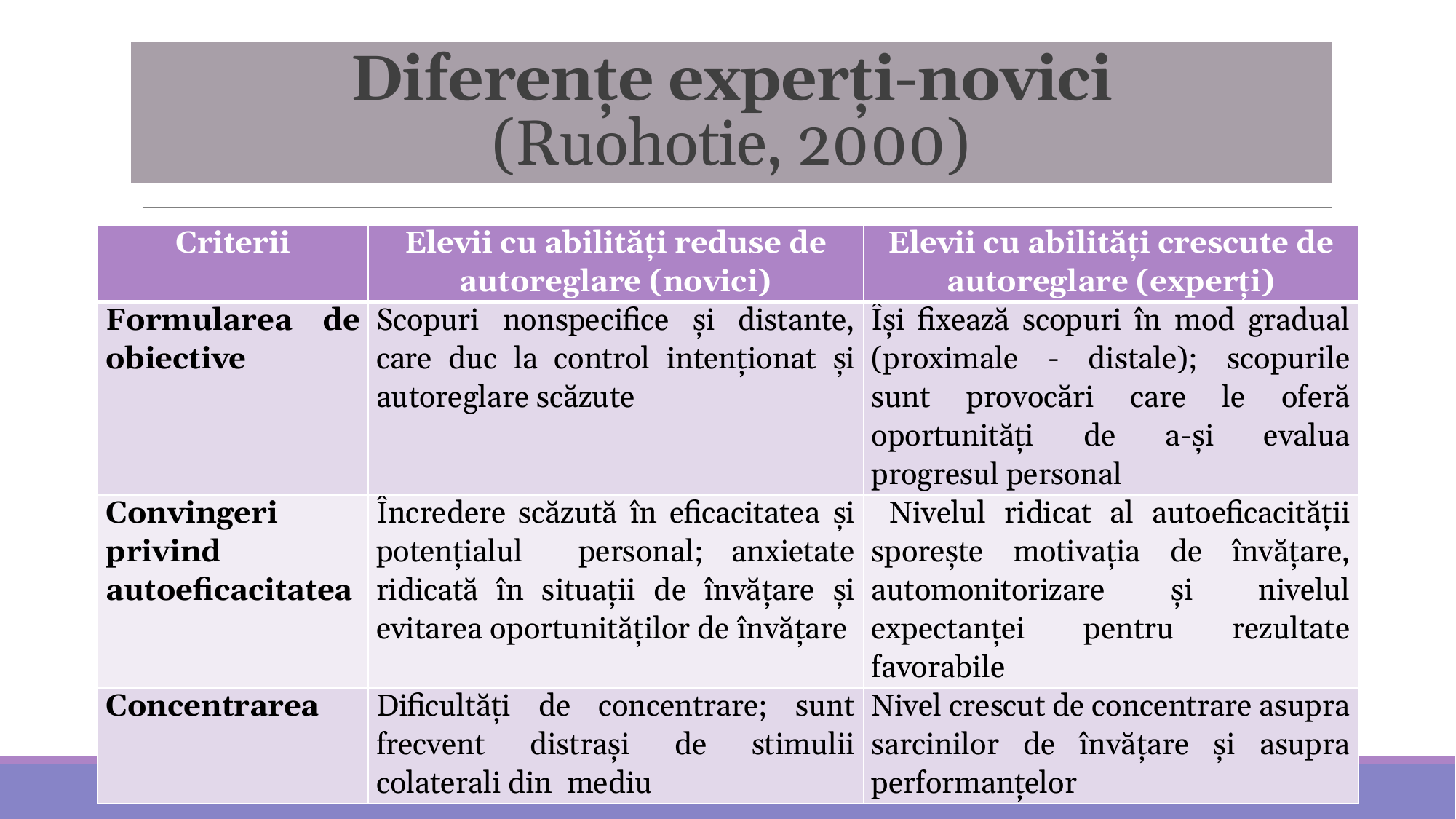

# Diferențe experți-novici (Ruohotie, 2000)
| Criterii | Elevii cu abilităţi reduse de autoreglare (novici) | Elevii cu abilităţi crescute de autoreglare (experţi) |
| --- | --- | --- |
| Formularea de obiective | Scopuri nonspecifice şi distante, care duc la control intenţionat şi autoreglare scăzute | Îşi fixează scopuri în mod gradual (proximale - distale); scopurile sunt provocări care le oferă oportunităţi de a-şi evalua progresul personal |
| Convingeri privind autoeficacitatea | Încredere scăzută în eficacitatea şi potenţialul personal; anxietate ridicată în situaţii de învăţare şi evitarea oportunităţilor de învăţare | Nivelul ridicat al autoeficacităţii sporeşte motivaţia de învăţare, automonitorizare şi nivelul expectanţei pentru rezultate favorabile |
| Concentrarea | Dificultăţi de concentrare; sunt frecvent distraşi de stimulii colaterali din mediu | Nivel crescut de concentrare asupra sarcinilor de învăţare şi asupra performanţelor |